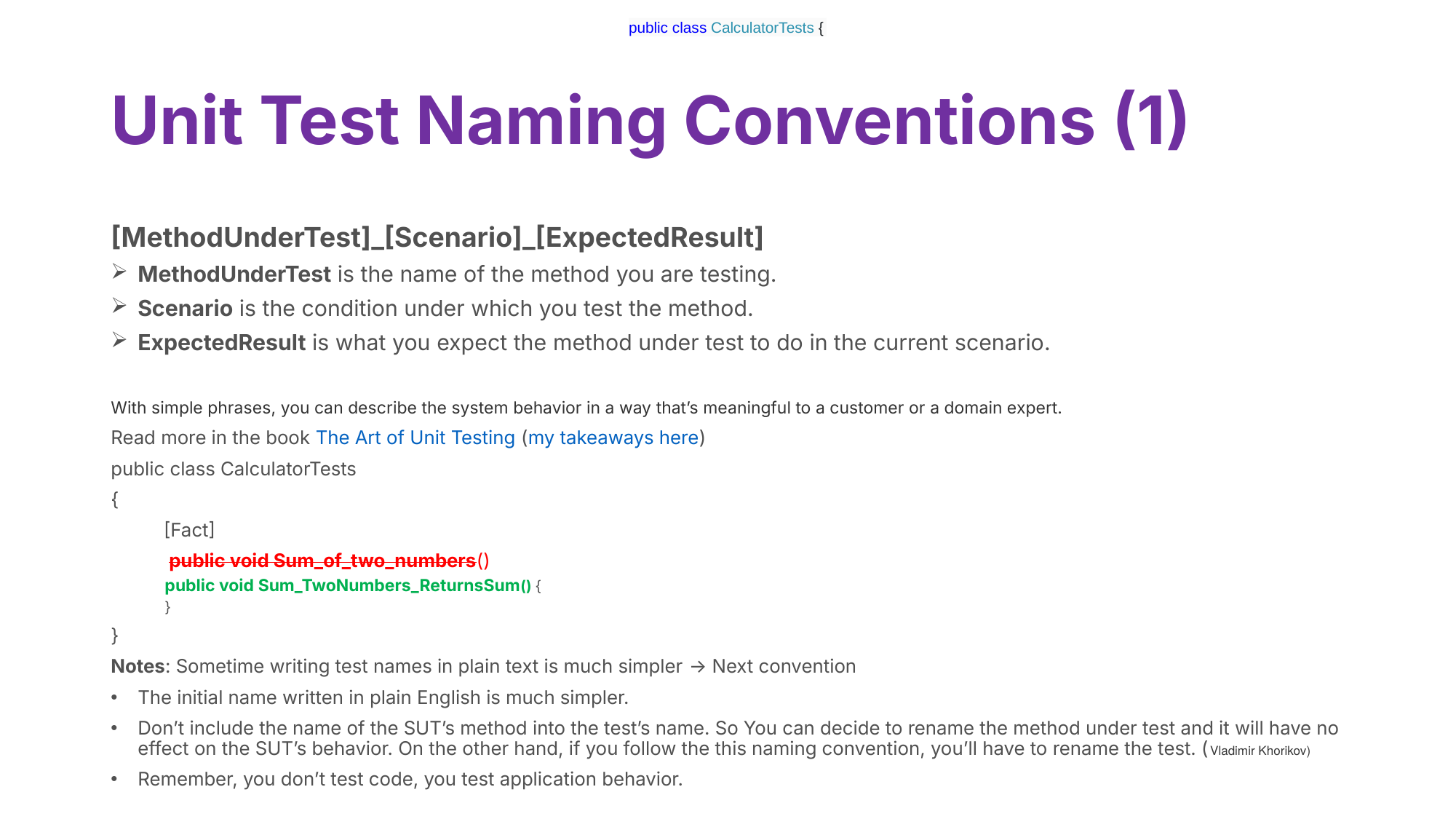

public class CalculatorTests {
# Unit Test Naming Conventions (1)
[MethodUnderTest]_[Scenario]_[ExpectedResult]
MethodUnderTest is the name of the method you are testing.
Scenario is the condition under which you test the method.
ExpectedResult is what you expect the method under test to do in the current scenario.

With simple phrases, you can describe the system behavior in a way that’s meaningful to a customer or a domain expert.
Read more in the book The Art of Unit Testing (my takeaways here)
public class CalculatorTests
{
          [Fact]
           public void Sum_of_two_numbers()
public void Sum_TwoNumbers_ReturnsSum() {
}
}
Notes: Sometime writing test names in plain text is much simpler -> Next convention
The initial name written in plain English is much simpler.
Don’t include the name of the SUT’s method into the test’s name. So You can decide to rename the method under test and it will have no effect on the SUT’s behavior. On the other hand, if you follow the this naming convention, you’ll have to rename the test. (Vladimir Khorikov)
Remember, you don’t test code, you test application behavior.